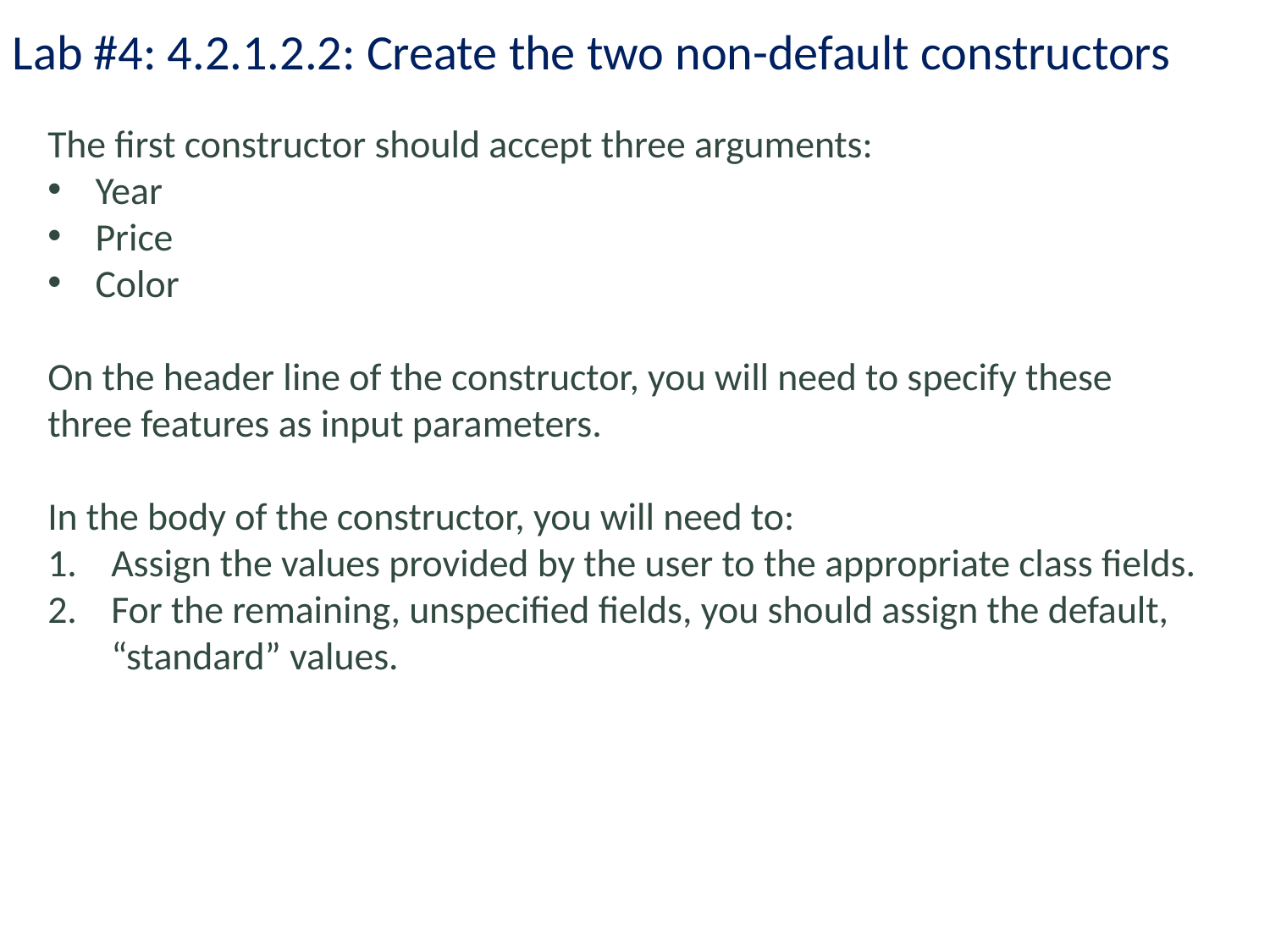

Lab #4: 4.2.1.2.2: Create the two non-default constructors
The first constructor should accept three arguments:
Year
Price
Color

On the header line of the constructor, you will need to specify these three features as input parameters.

In the body of the constructor, you will need to:
Assign the values provided by the user to the appropriate class fields.
For the remaining, unspecified fields, you should assign the default, “standard” values.